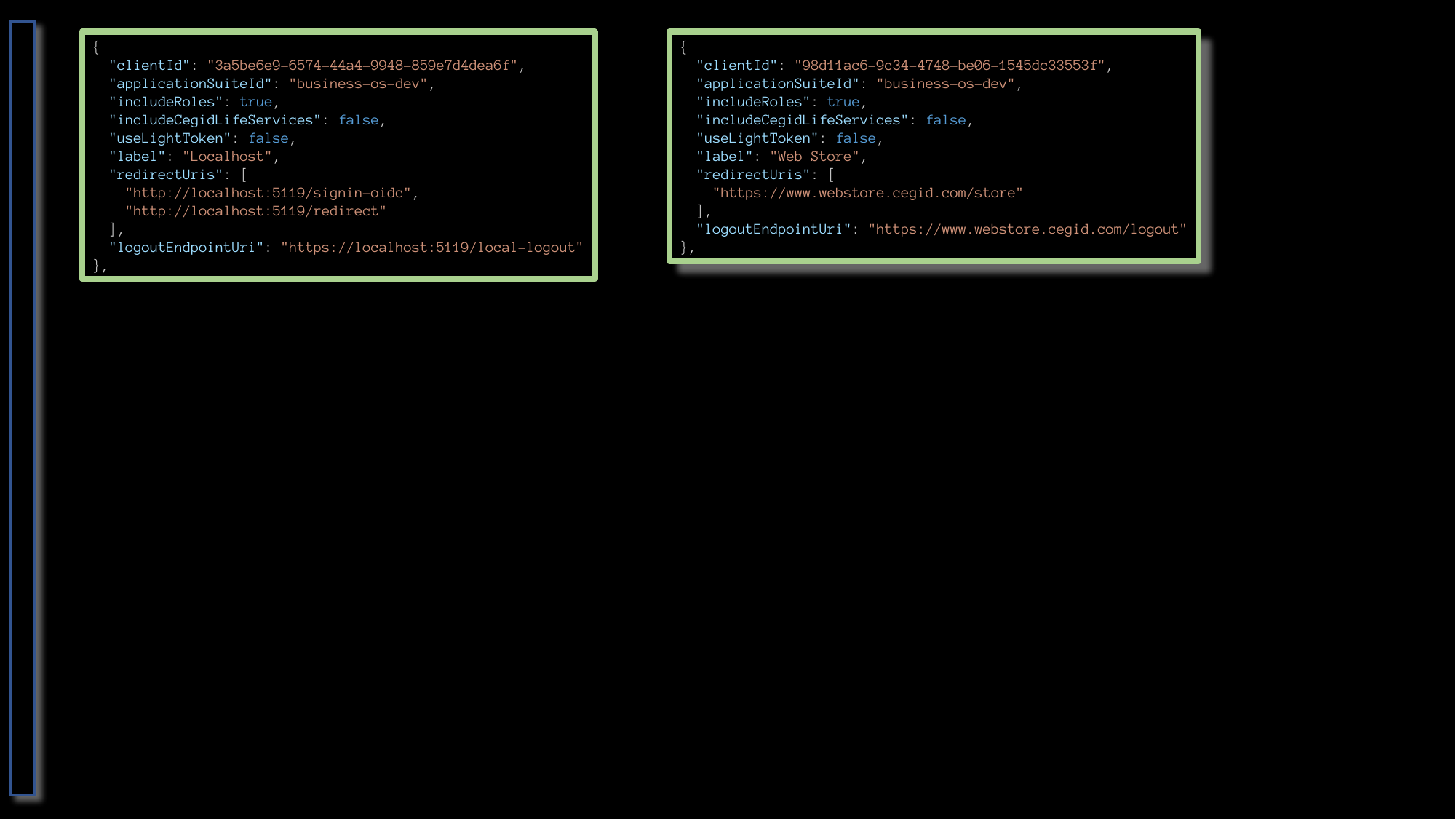

# 2.1.1 trash

{
  "clientId": "3a5be6e9-6574-44a4-9948-859e7d4dea6f",
  "applicationSuiteId": "business-os-dev",
  "includeRoles": true,
  "includeCegidLifeServices": false,
  "useLightToken": false,
  "label": "Localhost",
  "redirectUris": [
    "http://localhost:5119/signin-oidc",
    "http://localhost:5119/redirect"
  ],
  "logoutEndpointUri": "https://localhost:5119/local-logout"
},
{
  "clientId": "98d11ac6-9c34-4748-be06-1545dc33553f",
  "applicationSuiteId": "business-os-dev",
  "includeRoles": true,
  "includeCegidLifeServices": false,
  "useLightToken": false,
  "label": "Web Store",
  "redirectUris": [
    "https://www.webstore.cegid.com/store"
  ],
  "logoutEndpointUri": "https://www.webstore.cegid.com/logout"
},